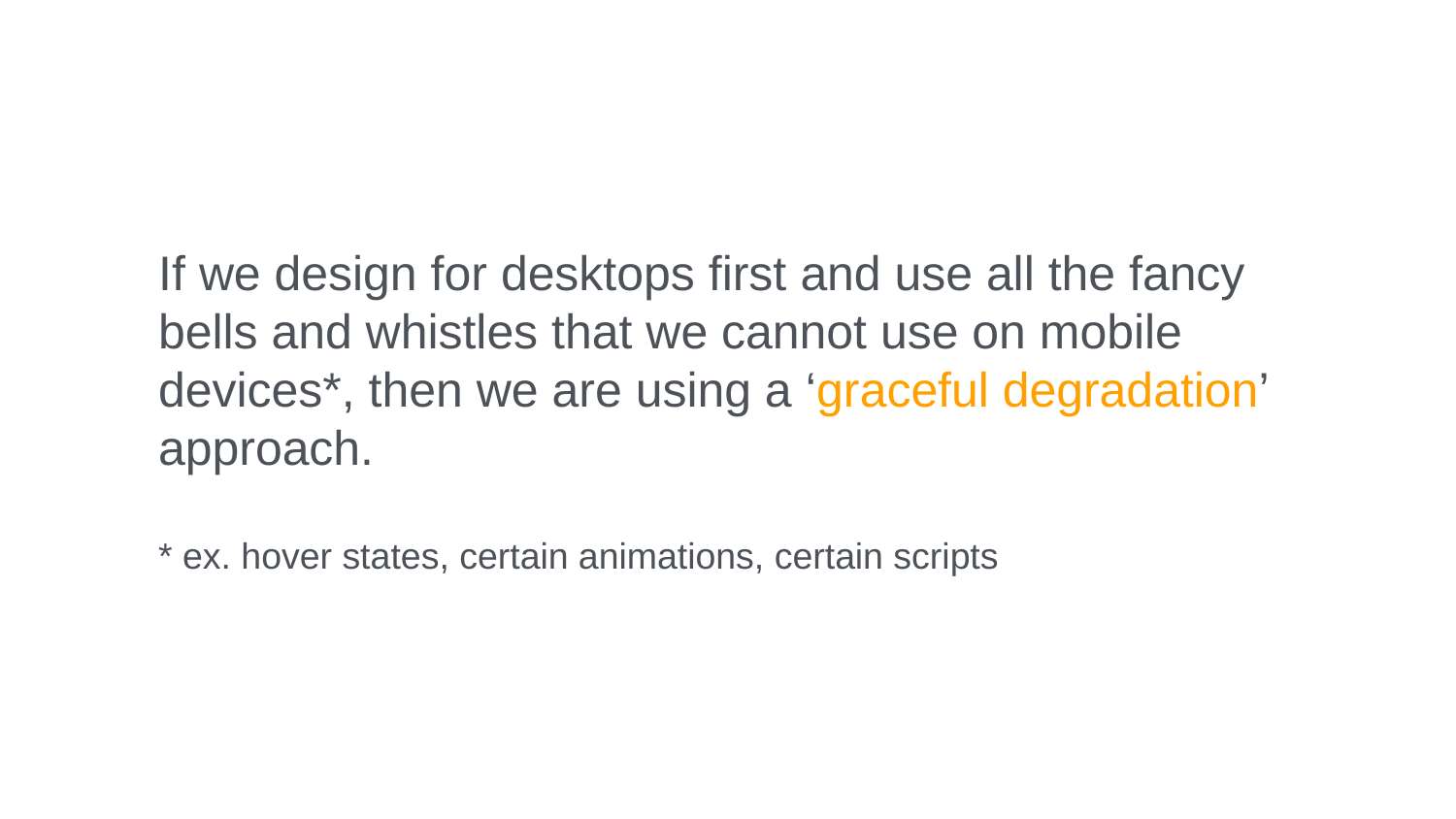

If we design for desktops first and use all the fancy bells and whistles that we cannot use on mobile devices*, then we are using a ‘graceful degradation’ approach.

* ex. hover states, certain animations, certain scripts